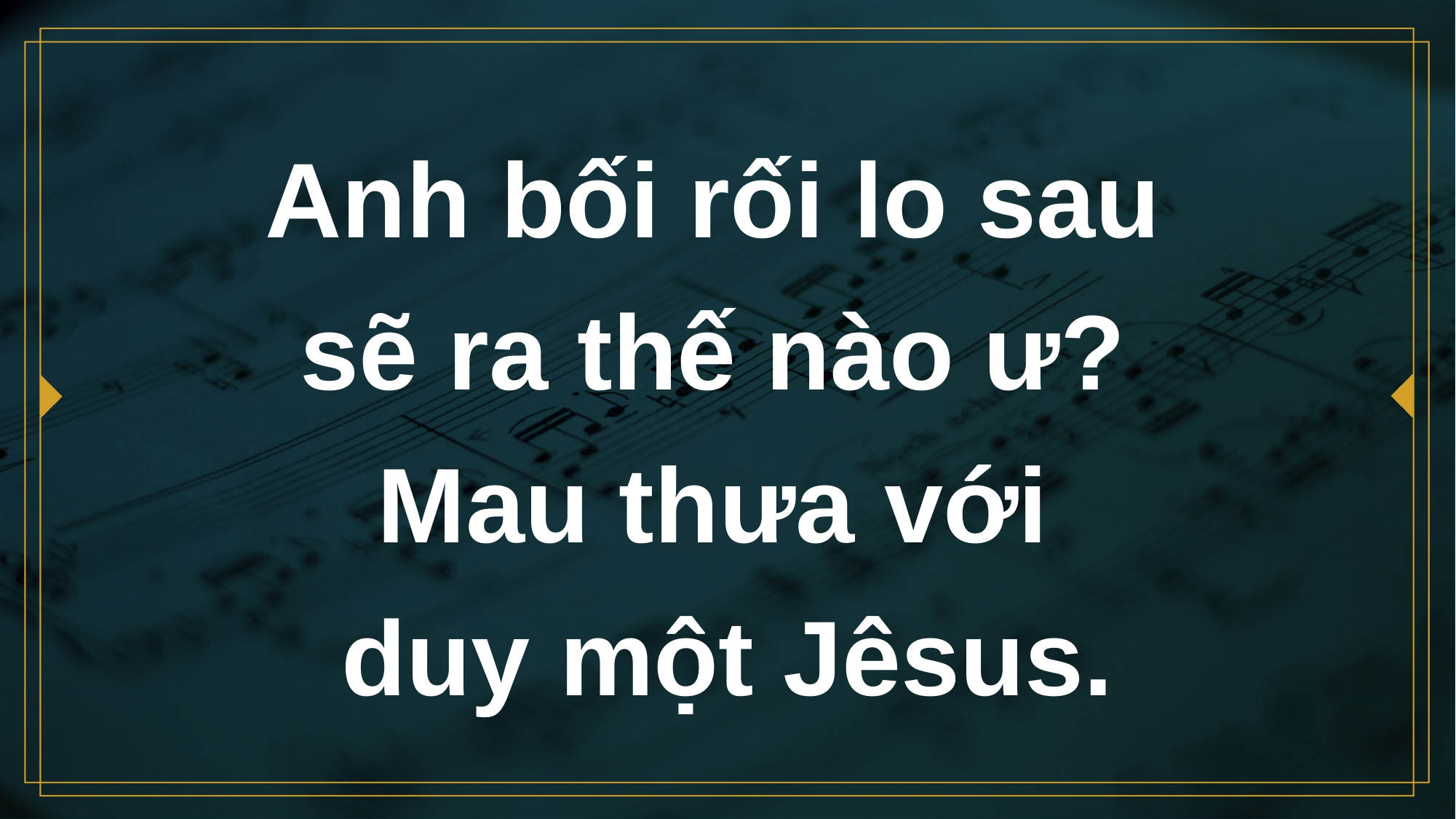

# Anh bối rối lo sau sẽ ra thế nào ư? Mau thưa với duy một Jêsus.